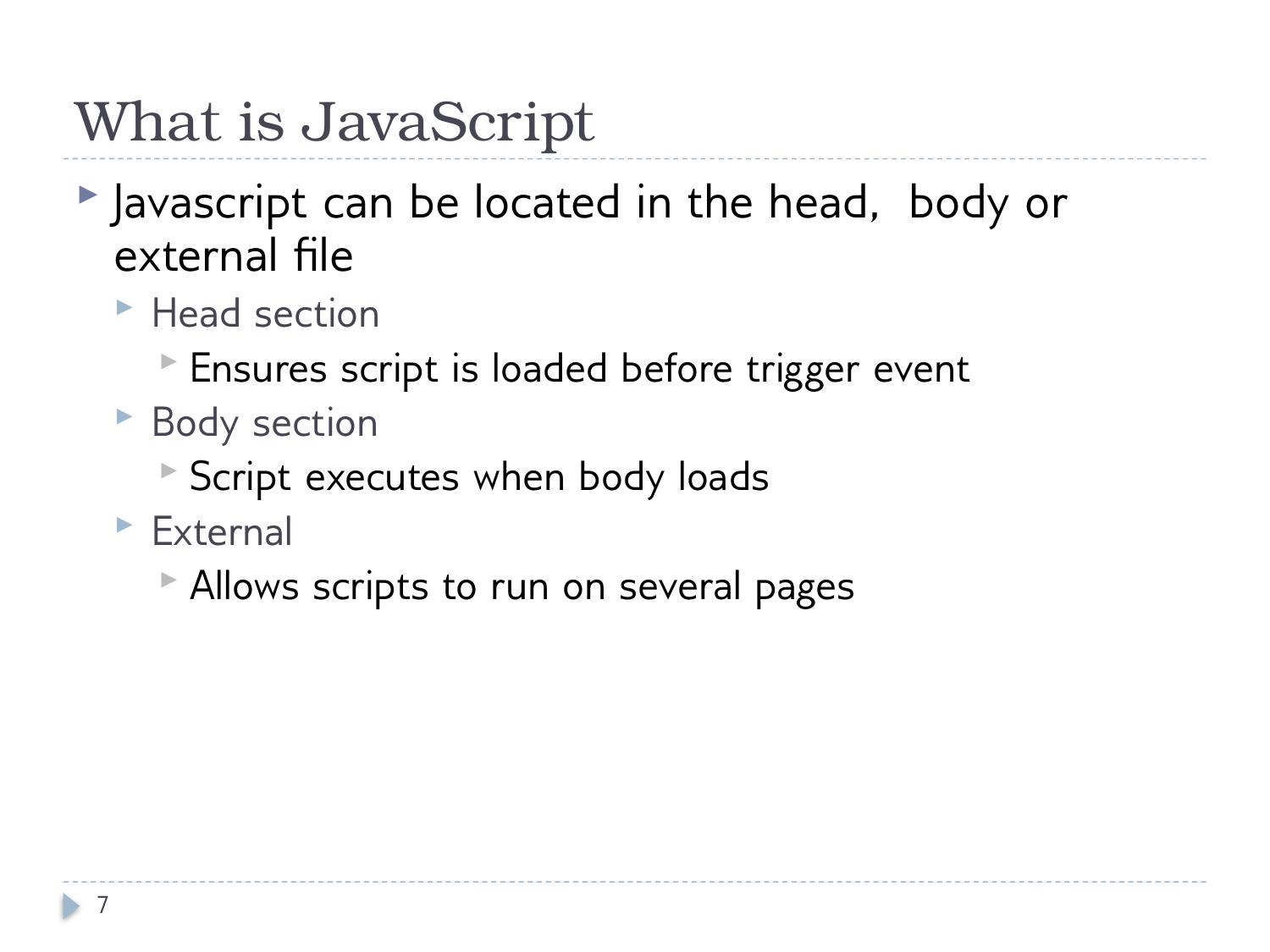

# What is JavaScript
Javascript can be located in the head,  body or external file
Head section
Ensures script is loaded before trigger event
Body section
Script executes when body loads
External
Allows scripts to run on several pages
7